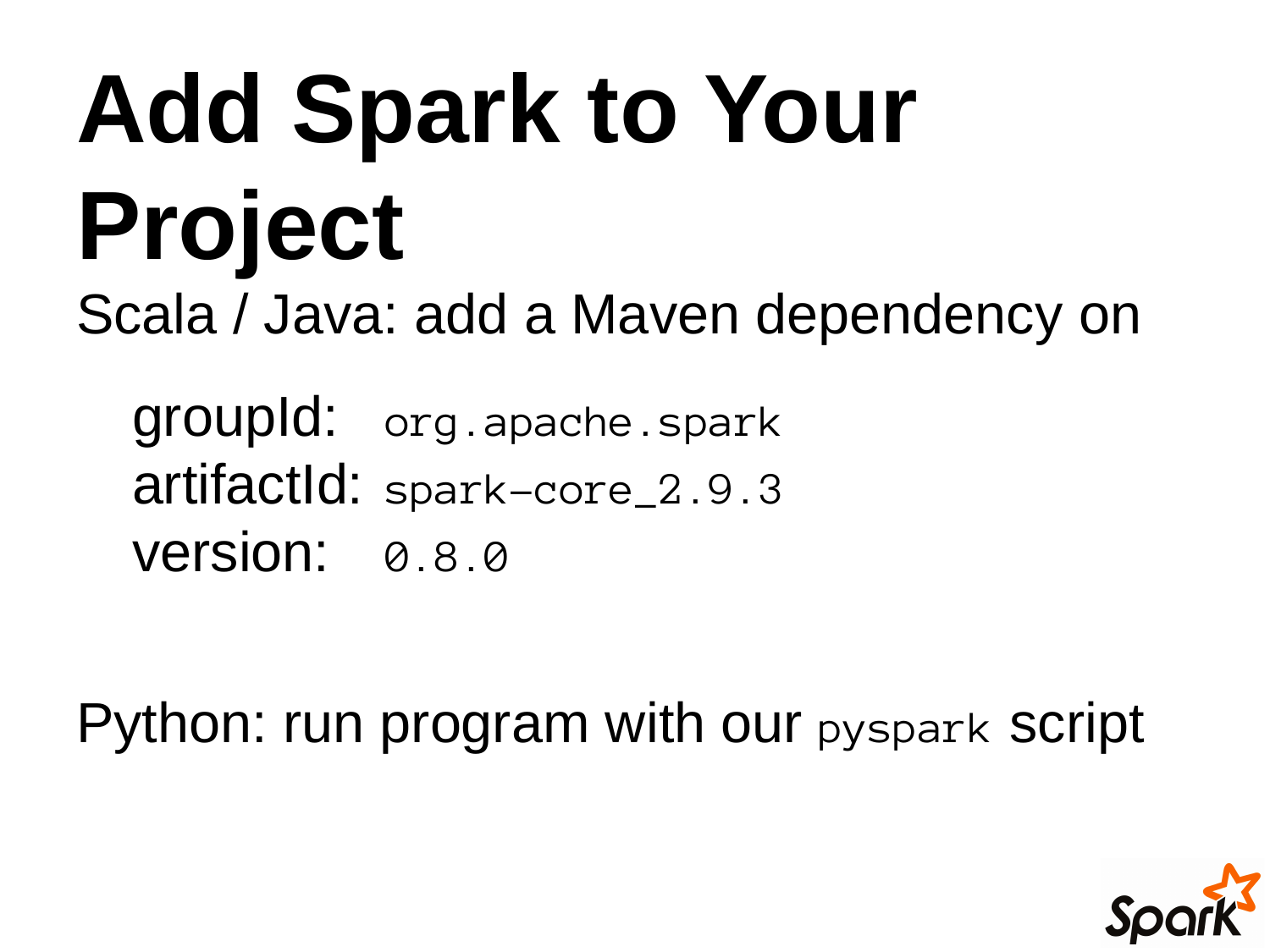

# Add Spark to Your Project
Scala / Java: add a Maven dependency on
groupId:   	org.apache.spark
artifactId:	spark-core_2.9.3
version:   	0.8.0
Python: run program with our pyspark script